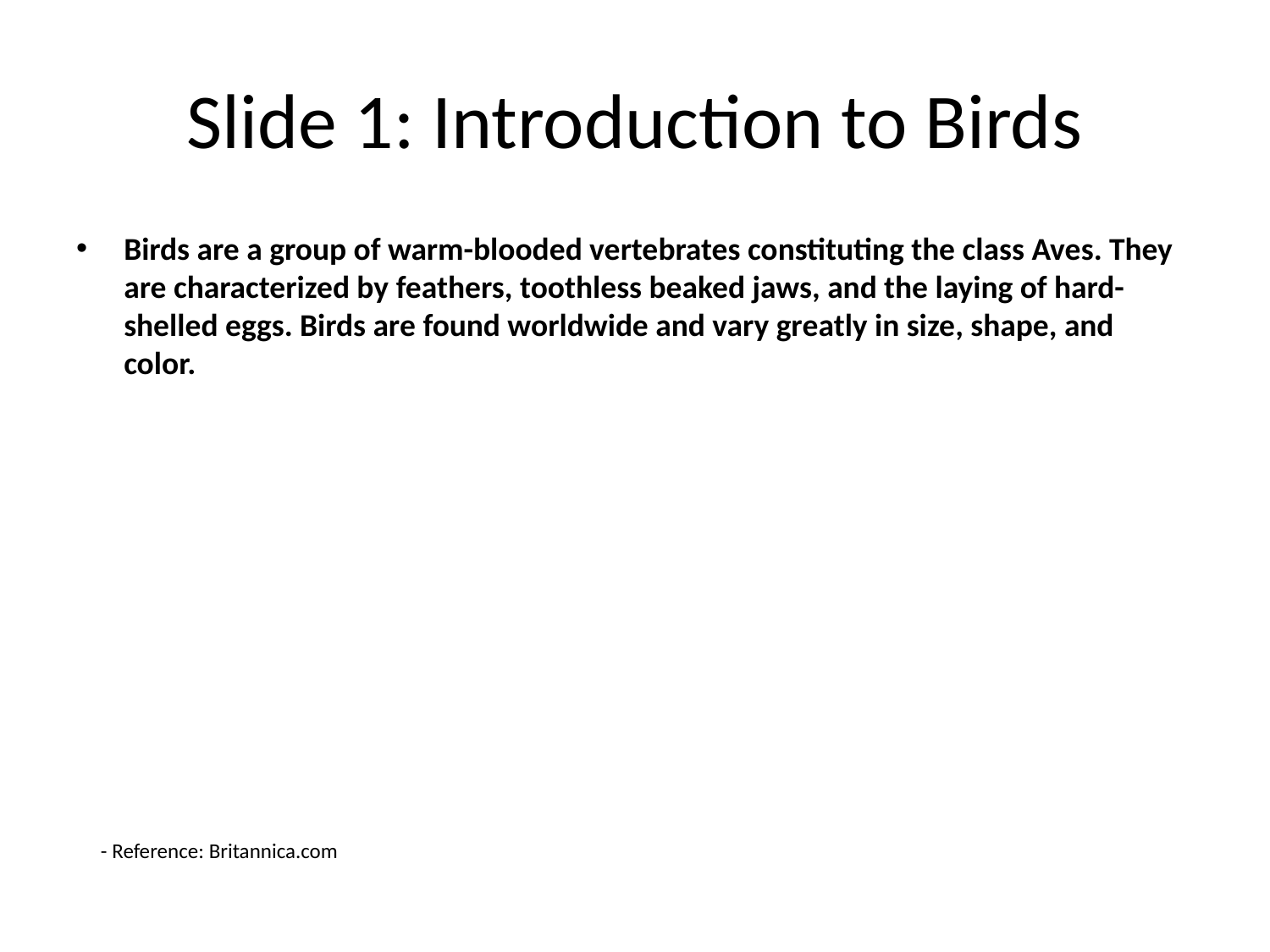

# Slide 1: Introduction to Birds
Birds are a group of warm-blooded vertebrates constituting the class Aves. They are characterized by feathers, toothless beaked jaws, and the laying of hard-shelled eggs. Birds are found worldwide and vary greatly in size, shape, and color.

- Reference: Britannica.com